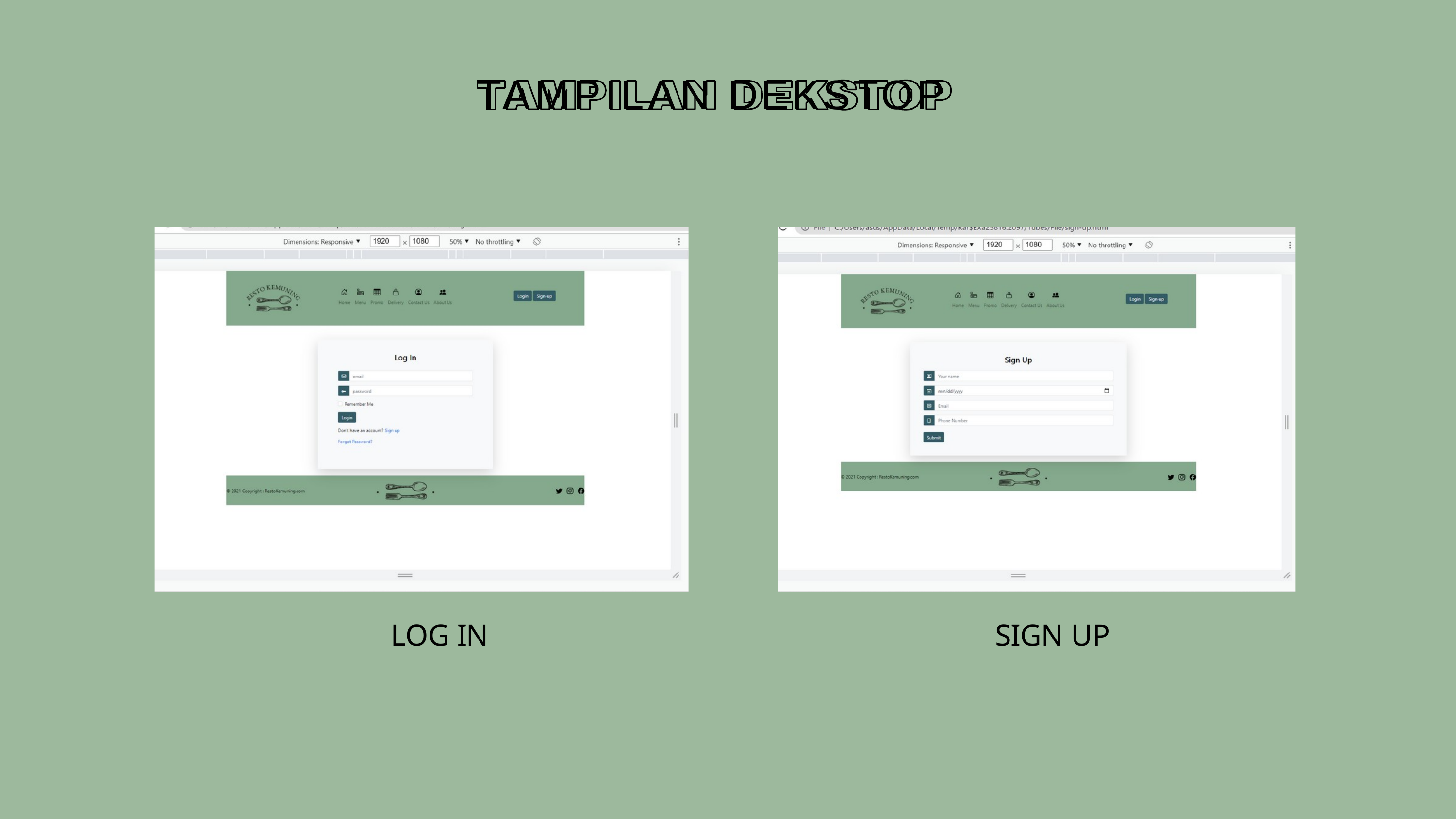

# TAMPILAN DEKSTOP

LOG IN
SIGN UP